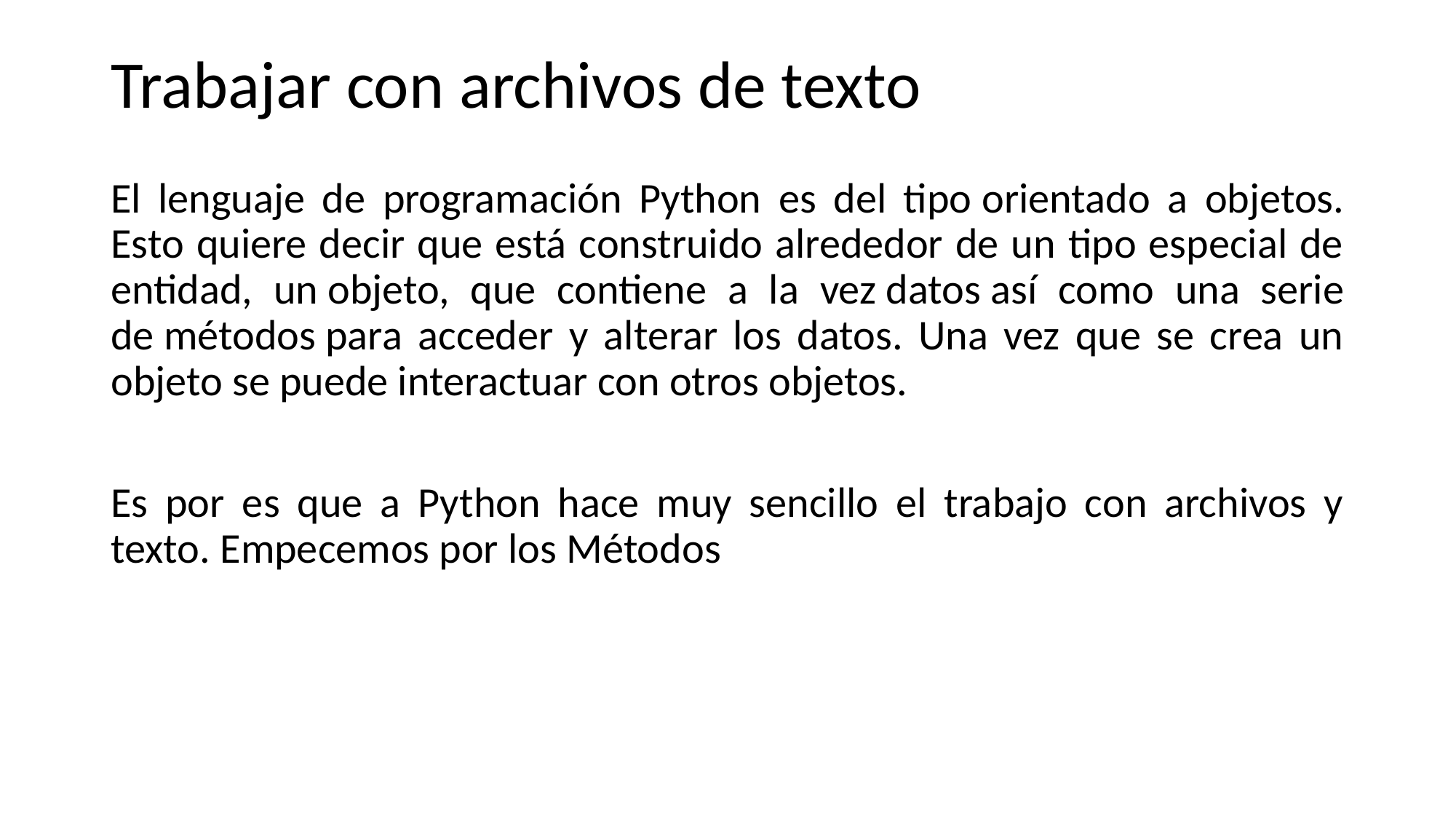

# Trabajar con archivos de texto

El lenguaje de programación Python es del tipo orientado a objetos. Esto quiere decir que está construido alrededor de un tipo especial de entidad, un objeto, que contiene a la vez datos así como una serie de métodos para acceder y alterar los datos. Una vez que se crea un objeto se puede interactuar con otros objetos.

Es por es que a Python hace muy sencillo el trabajo con archivos y texto. Empecemos por los Métodos